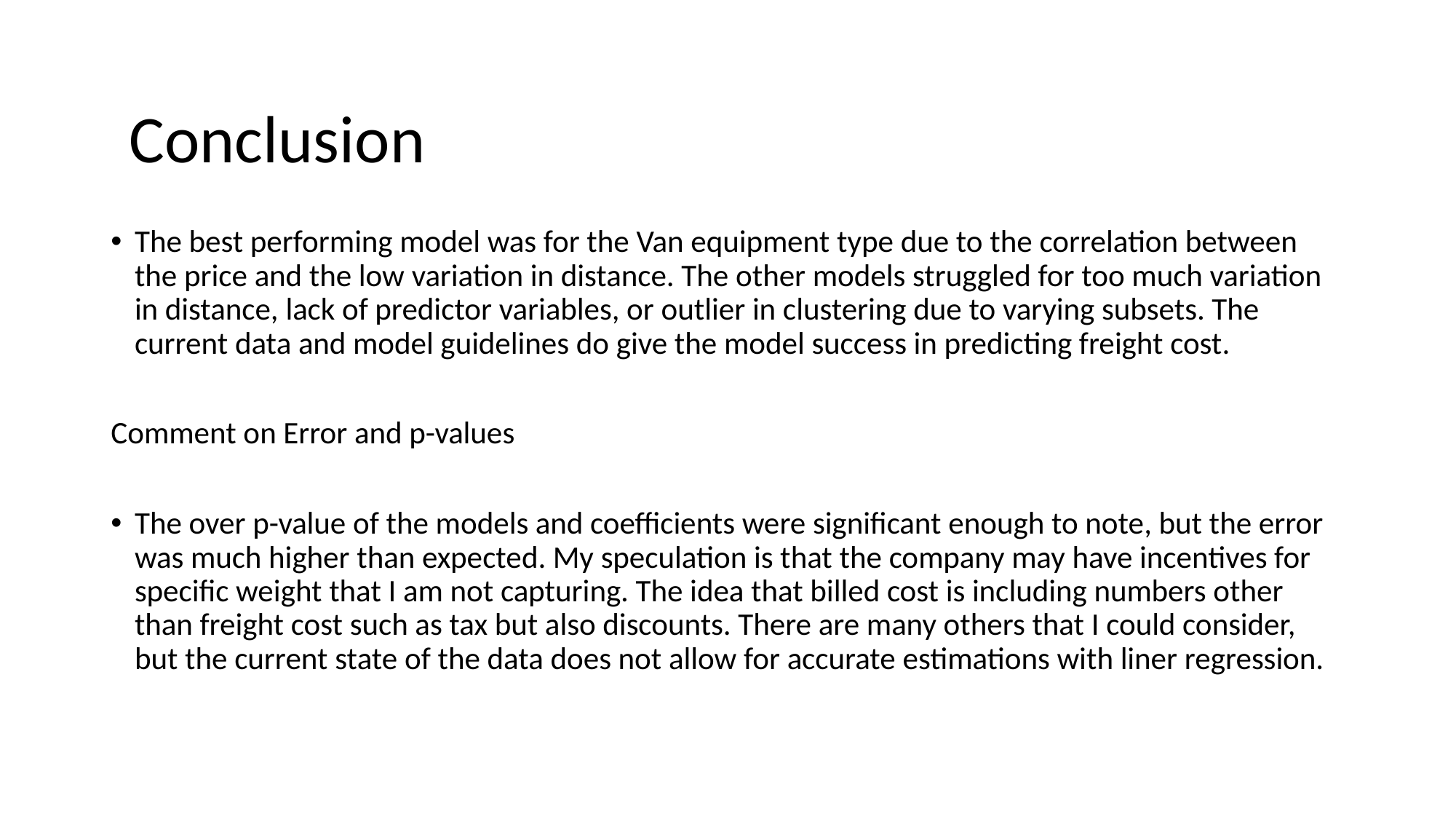

Conclusion
The best performing model was for the Van equipment type due to the correlation between the price and the low variation in distance. The other models struggled for too much variation in distance, lack of predictor variables, or outlier in clustering due to varying subsets. The current data and model guidelines do give the model success in predicting freight cost.

Comment on Error and p-values

The over p-value of the models and coefficients were significant enough to note, but the error was much higher than expected. My speculation is that the company may have incentives for specific weight that I am not capturing. The idea that billed cost is including numbers other than freight cost such as tax but also discounts. There are many others that I could consider, but the current state of the data does not allow for accurate estimations with liner regression.